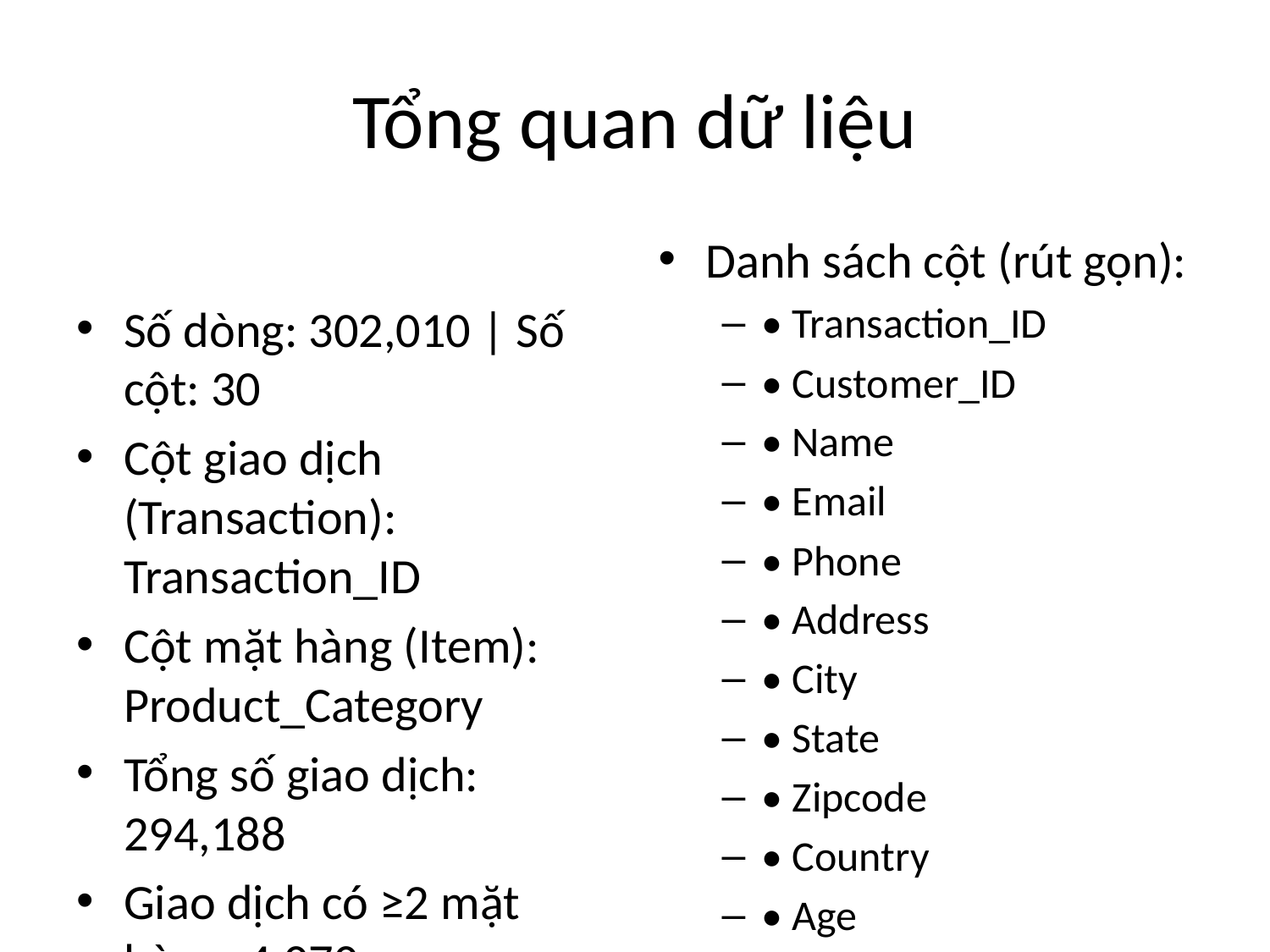

# Tổng quan dữ liệu

Số dòng: 302,010 | Số cột: 30
Cột giao dịch (Transaction): Transaction_ID
Cột mặt hàng (Item): Product_Category
Tổng số giao dịch: 294,188
Giao dịch có ≥2 mặt hàng: 4,070
Số nhóm hàng (unique): 5
Danh sách cột (rút gọn):
• Transaction_ID
• Customer_ID
• Name
• Email
• Phone
• Address
• City
• State
• Zipcode
• Country
• Age
• Gender
• Income
• Customer_Segment
• Date
... (+15 cột nữa)